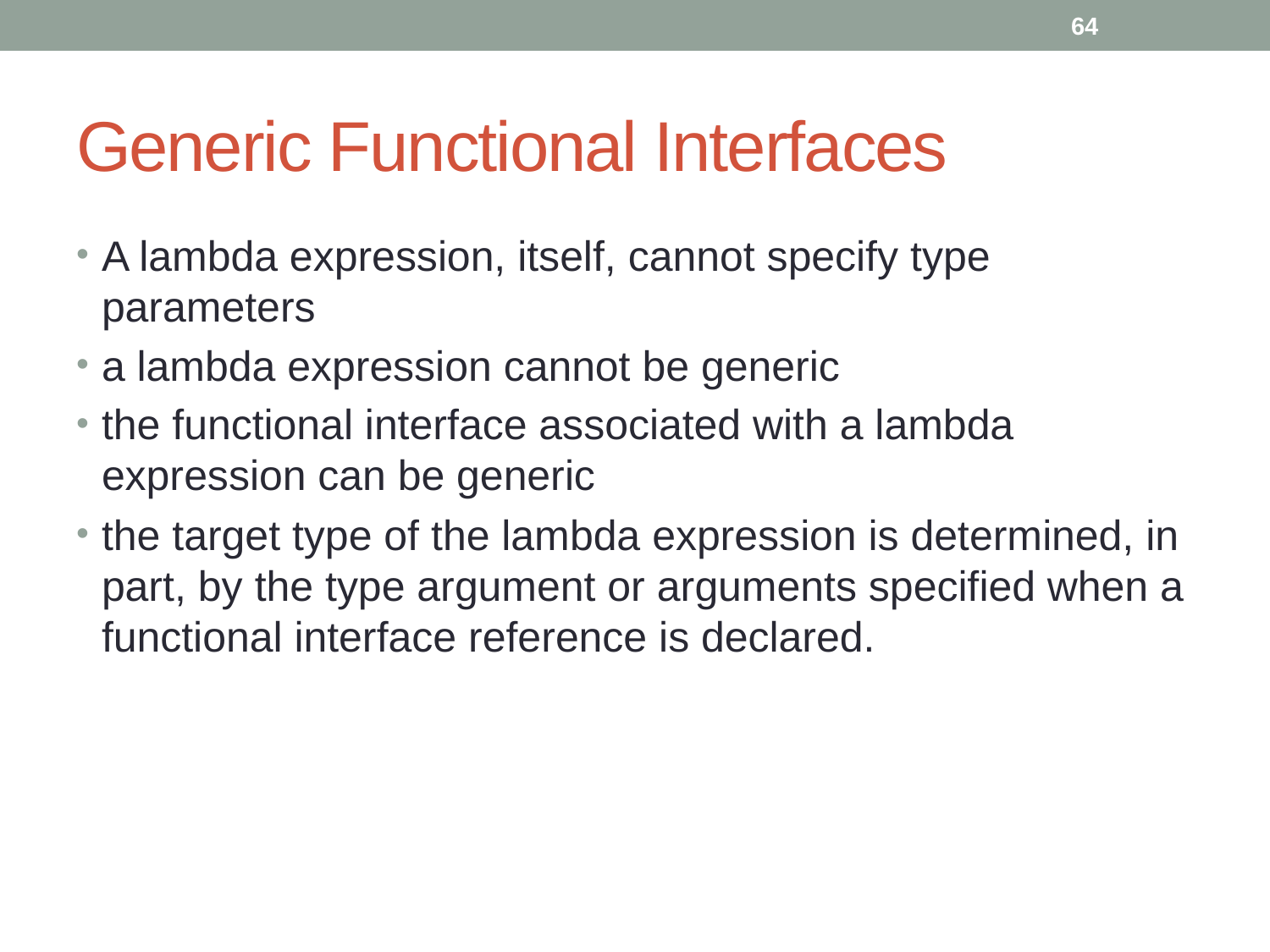

64
# Generic Functional Interfaces
A lambda expression, itself, cannot specify type parameters
a lambda expression cannot be generic
the functional interface associated with a lambda expression can be generic
the target type of the lambda expression is determined, in part, by the type argument or arguments specified when a functional interface reference is declared.